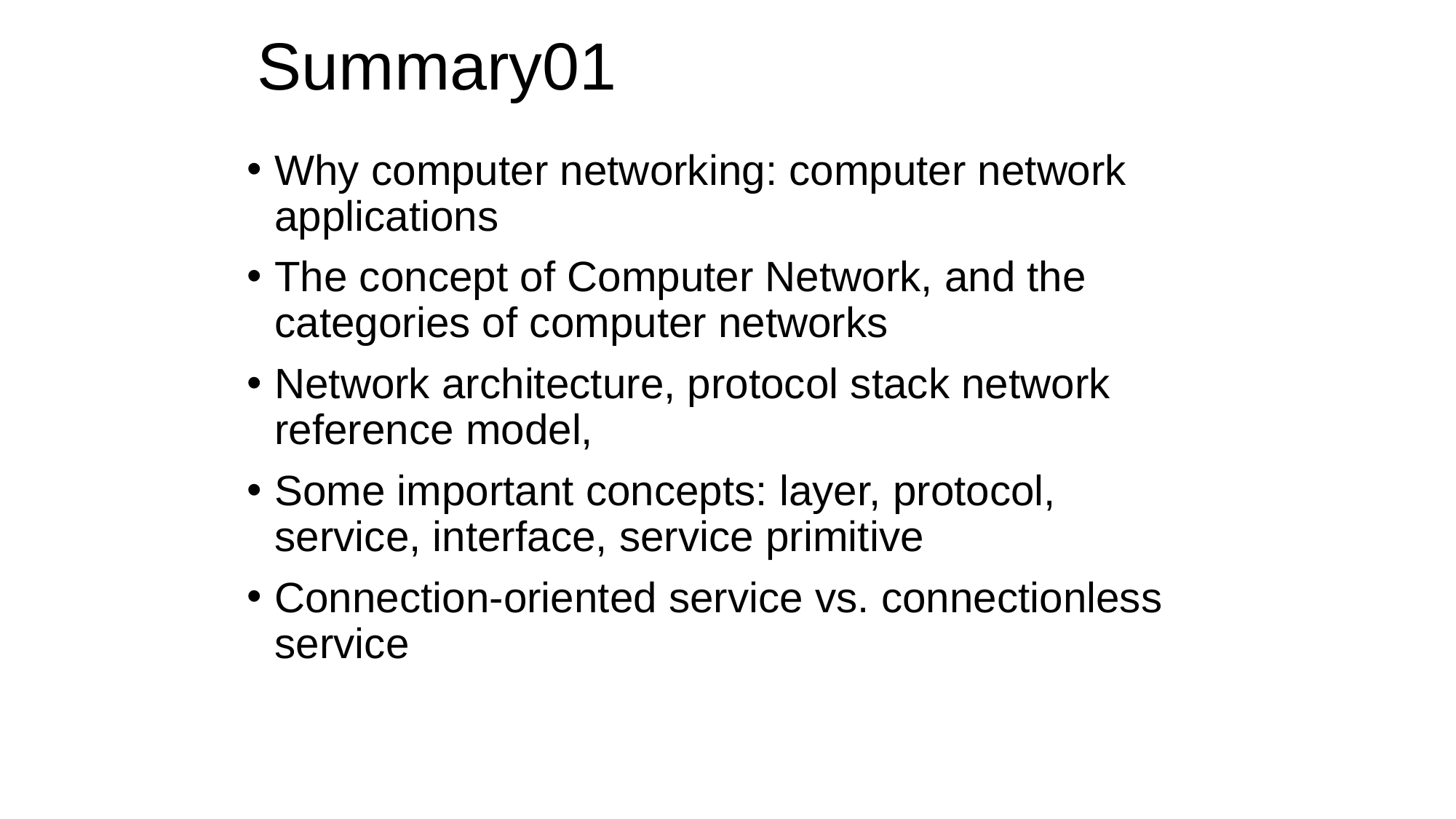

# Summary01
Why computer networking: computer network applications
The concept of Computer Network, and the categories of computer networks
Network architecture, protocol stack network reference model,
Some important concepts: layer, protocol, service, interface, service primitive
Connection-oriented service vs. connectionless service